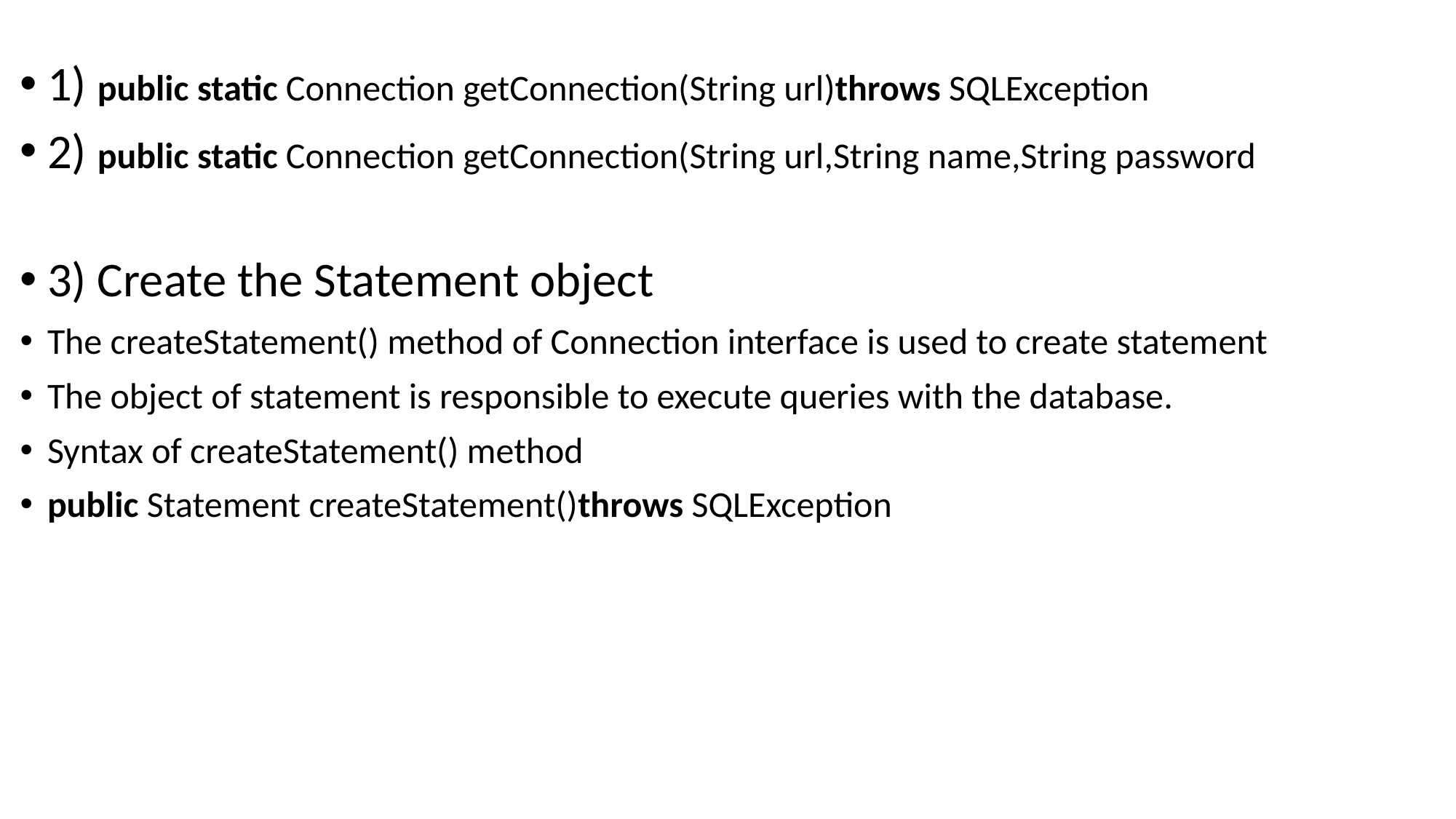

1) public static Connection getConnection(String url)throws SQLException
2) public static Connection getConnection(String url,String name,String password

3) Create the Statement object
The createStatement() method of Connection interface is used to create statement
The object of statement is responsible to execute queries with the database.
Syntax of createStatement() method
public Statement createStatement()throws SQLException